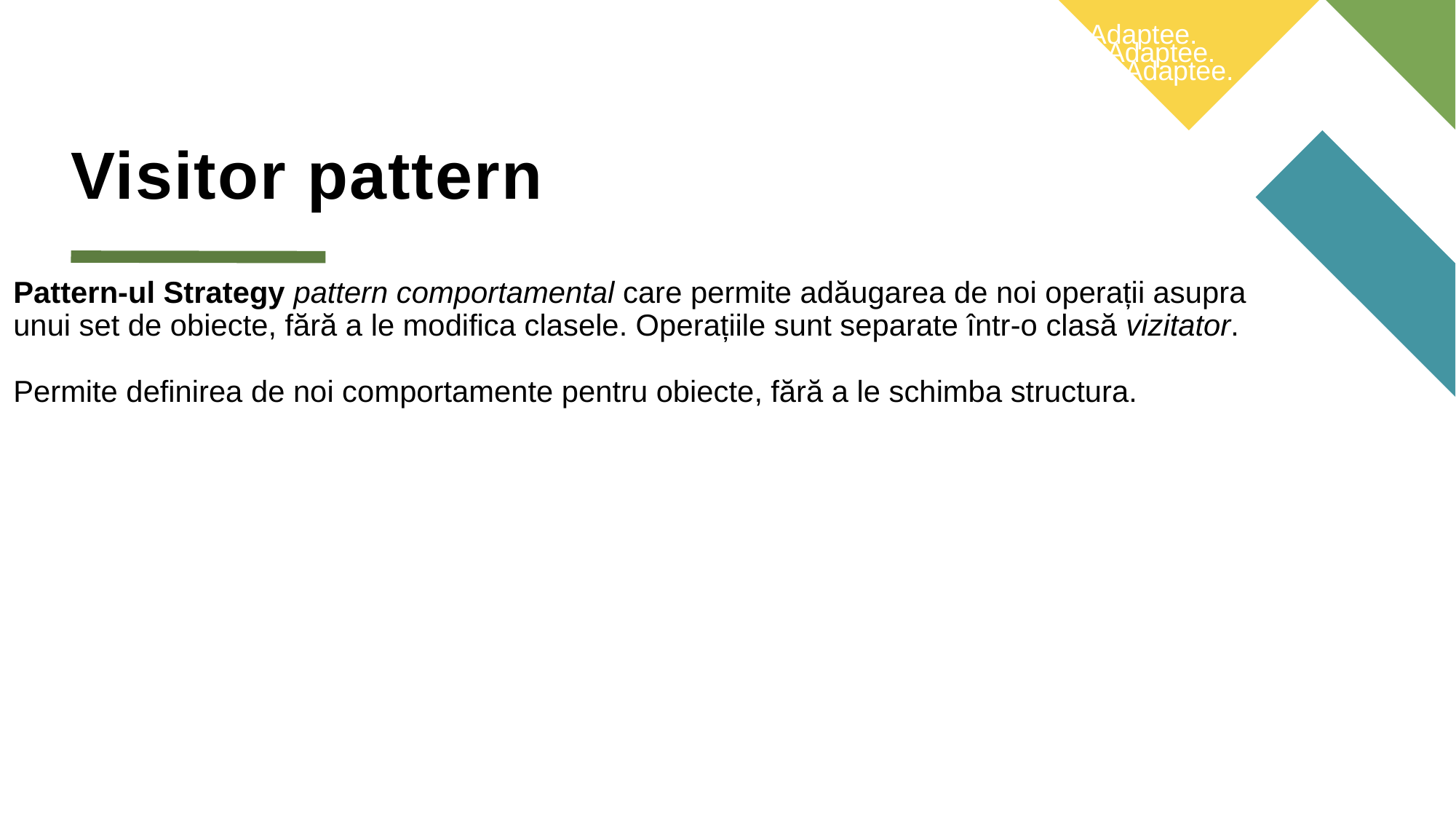

Target: Defines the domain-specific interface the client uses.
Adaptee: Has an existing interface that needs adapting.
Adapter: Implements the Target interface and translates calls to the Adaptee.
Target: Defines the domain-specific interface the client uses.
Adaptee: Has an existing interface that needs adapting.
Adapter: Implements the Target interface and translates calls to the Adaptee.
# Visitor pattern
Target: Defines the domain-specific interface the client uses.
Adaptee: Has an existing interface that needs adapting.
Adapter: Implements the Target interface and translates calls to the Adaptee.
Pattern-ul Strategy pattern comportamental care permite adăugarea de noi operații asupra unui set de obiecte, fără a le modifica clasele. Operațiile sunt separate într-o clasă vizitator.

Permite definirea de noi comportamente pentru obiecte, fără a le schimba structura.